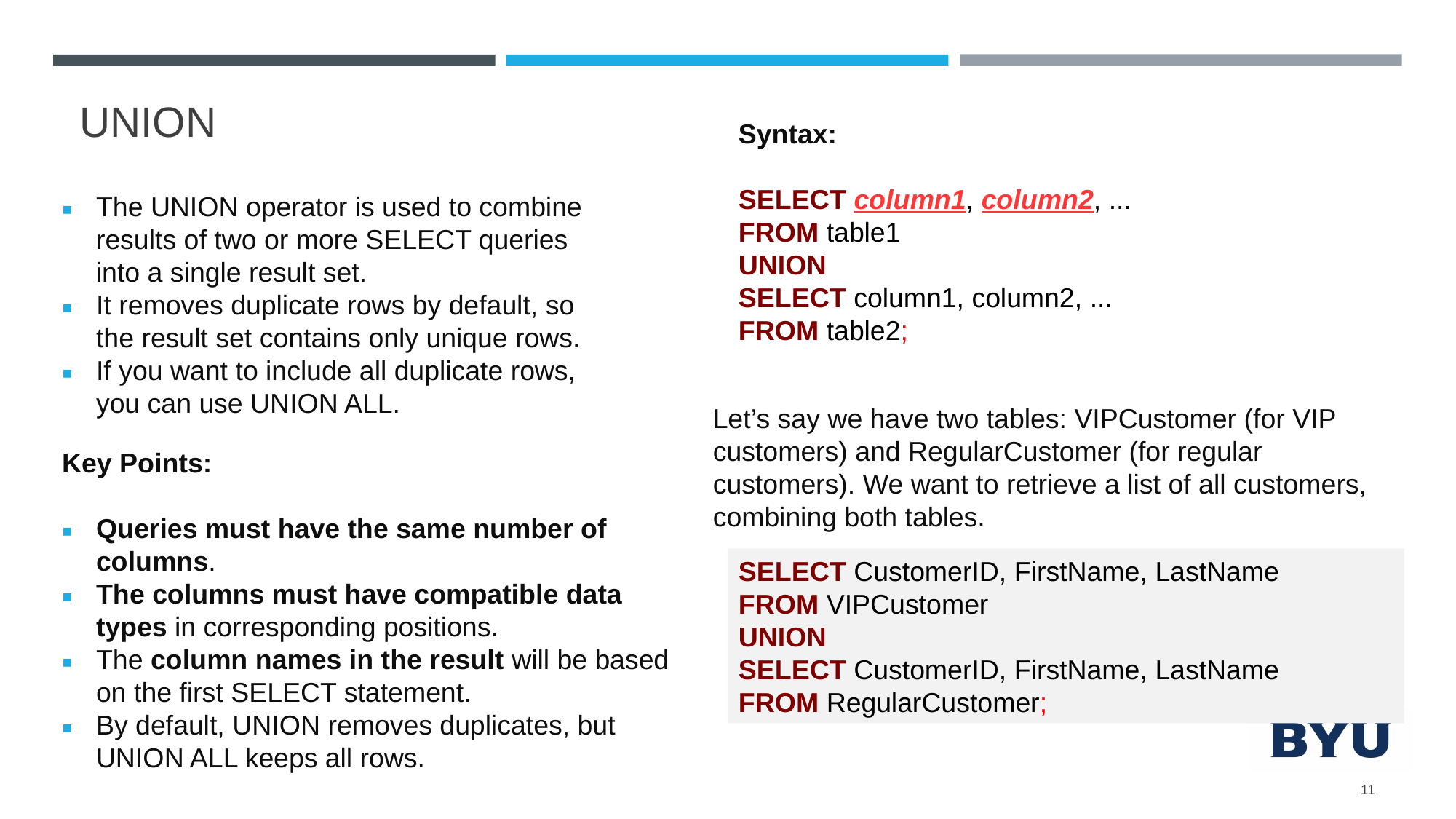

# UNION
Syntax:

SELECT column1, column2, ...
FROM table1
UNION
SELECT column1, column2, ...
FROM table2;
The UNION operator is used to combine results of two or more SELECT queries into a single result set.
It removes duplicate rows by default, so the result set contains only unique rows.
If you want to include all duplicate rows, you can use UNION ALL.
Let’s say we have two tables: VIPCustomer (for VIP customers) and RegularCustomer (for regular customers). We want to retrieve a list of all customers, combining both tables.
Key Points:

Queries must have the same number of columns.
The columns must have compatible data types in corresponding positions.
The column names in the result will be based on the first SELECT statement.
By default, UNION removes duplicates, but UNION ALL keeps all rows.

SELECT CustomerID, FirstName, LastName
FROM VIPCustomer
UNION
SELECT CustomerID, FirstName, LastName
FROM RegularCustomer;
11